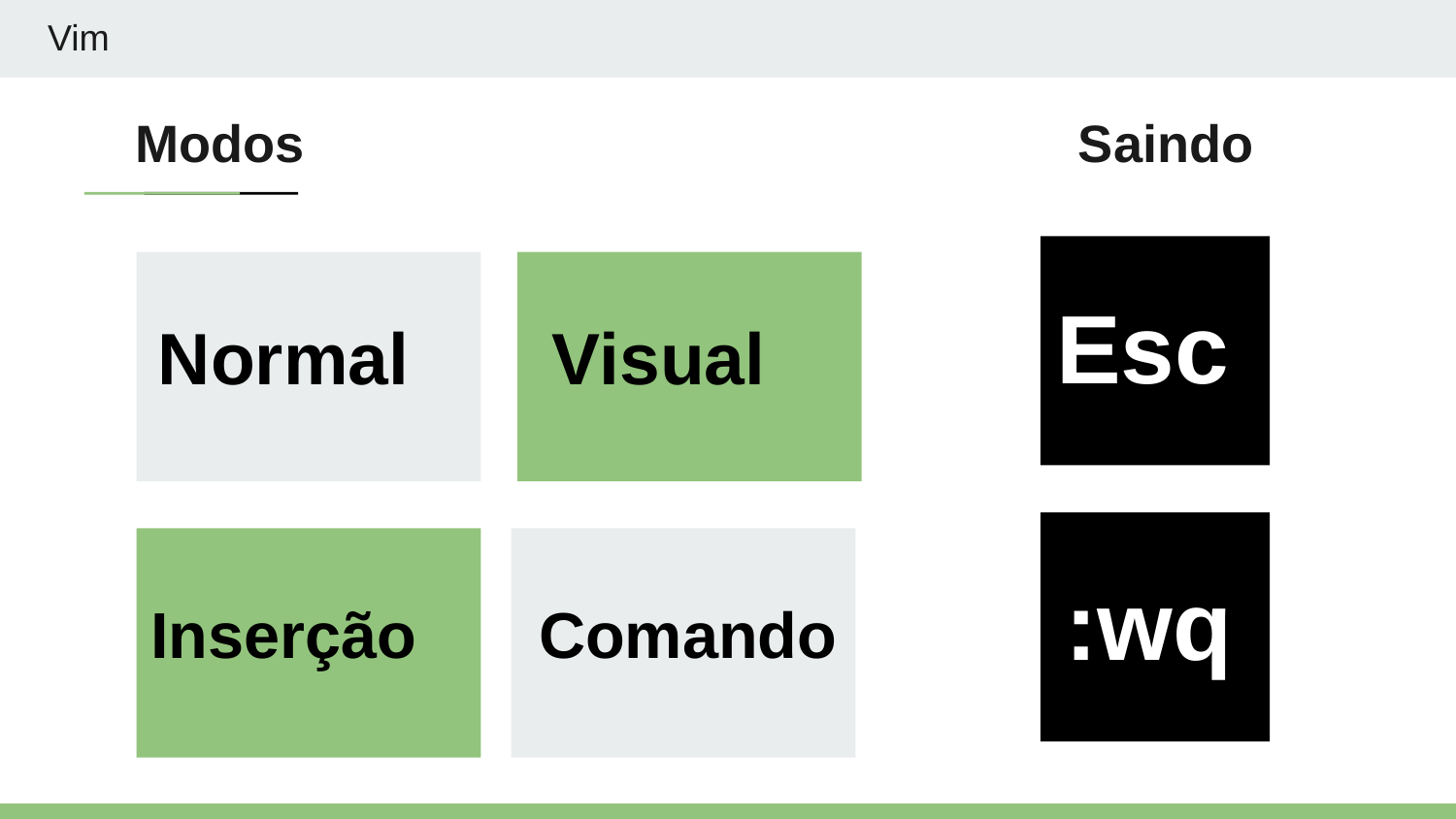

# Vim
Modos
Saindo

Esc
Normal
Visual

:wq
Inserção
Comando